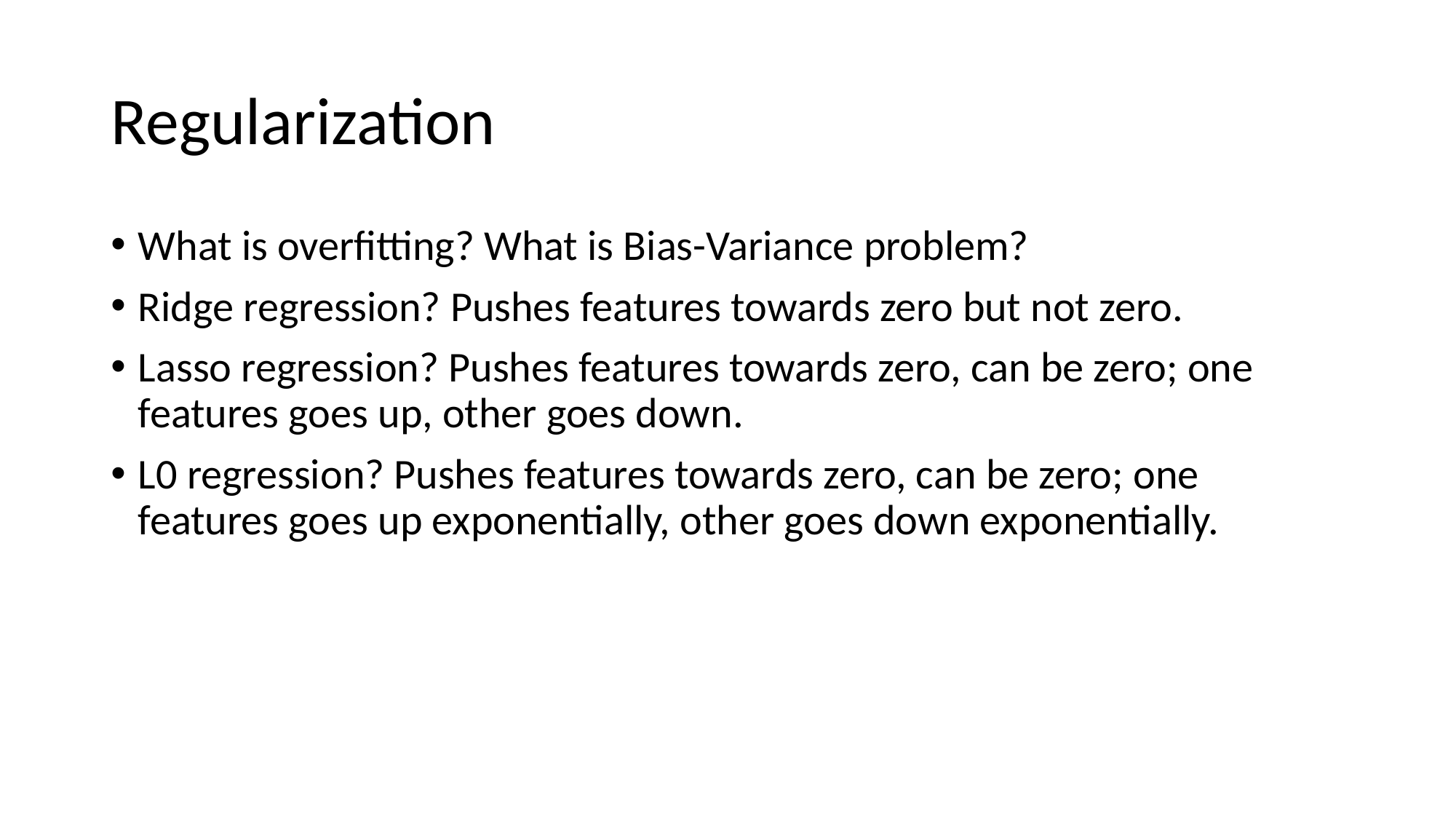

# Regularization
What is overfitting? What is Bias-Variance problem?
Ridge regression? Pushes features towards zero but not zero.
Lasso regression? Pushes features towards zero, can be zero; one features goes up, other goes down.
L0 regression? Pushes features towards zero, can be zero; one features goes up exponentially, other goes down exponentially.